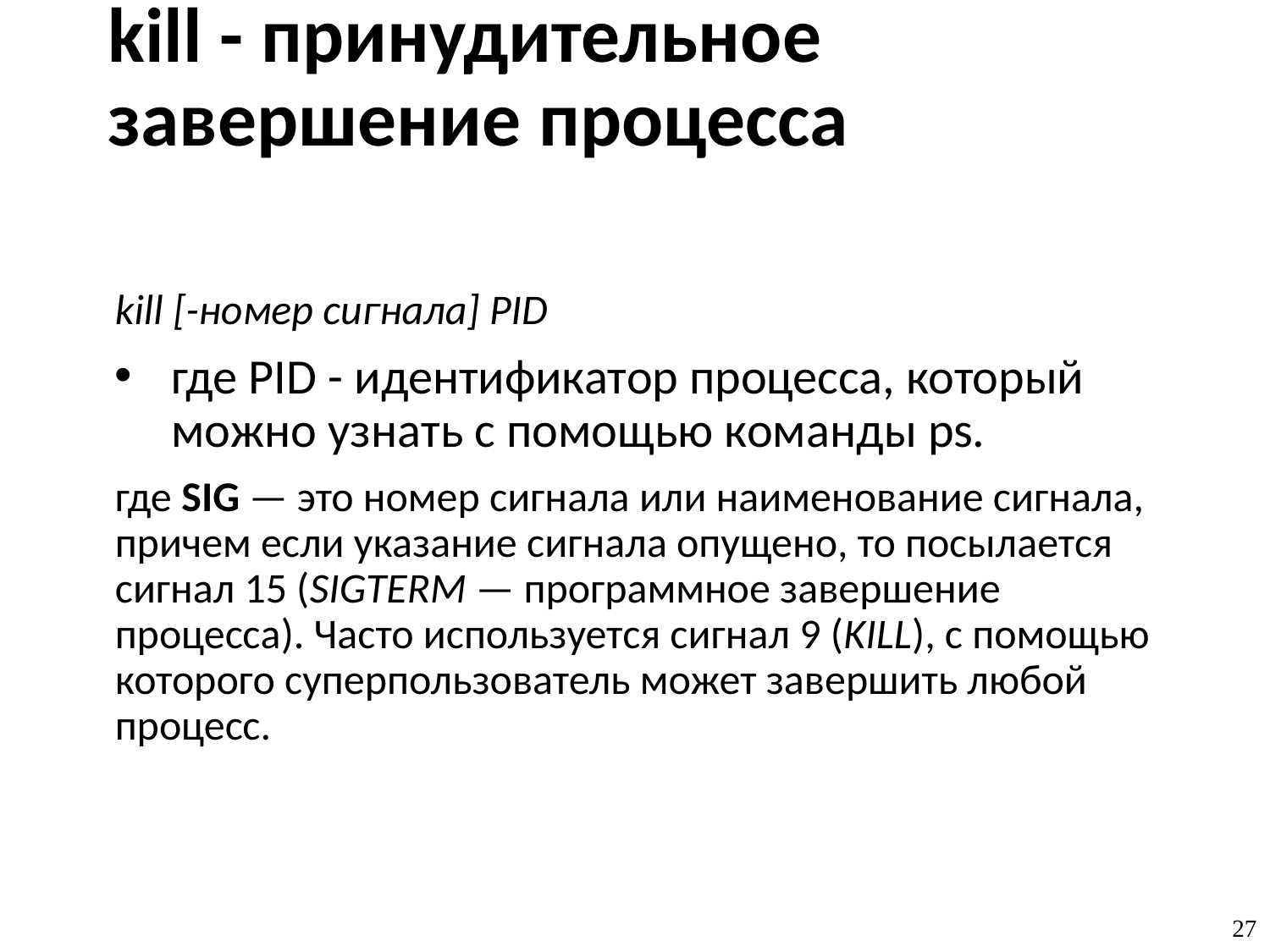

# kill - принудительное завершение процесса
kill [-номер сигнала] PID
где PID - идентификатор процесса, который можно узнать с помощью команды ps.
где SIG — это номер сигнала или наименование сигнала, причем если указание сигнала опущено, то посылается сигнал 15 (SIGTERM — программное завершение процесса). Часто используется сигнал 9 (KILL), с помощью которого суперпользователь может завершить любой процесс.
27